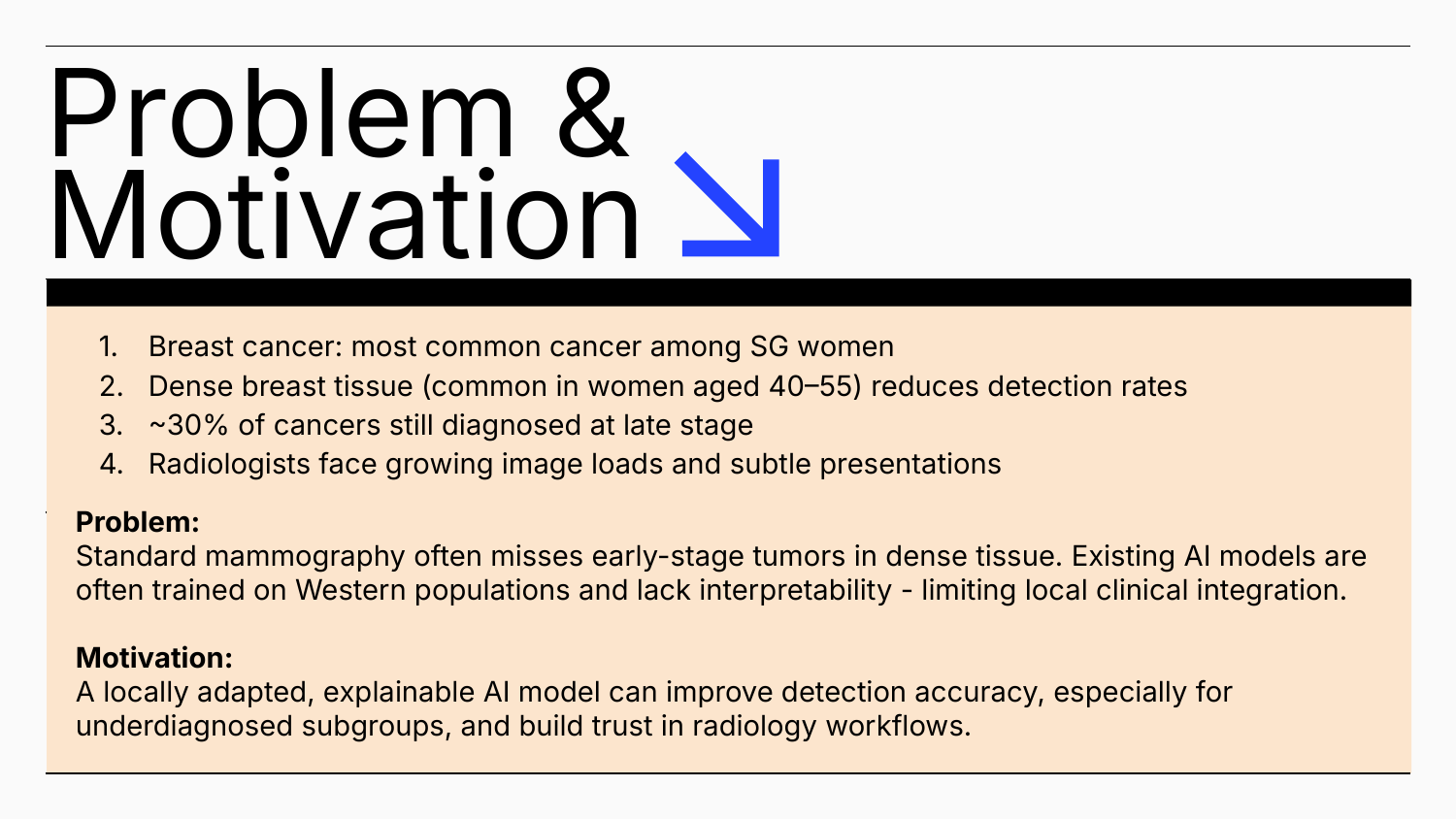

# Problem & Motivation

Breast cancer: most common cancer among SG women
Dense breast tissue (common in women aged 40–55) reduces detection rates
~30% of cancers still diagnosed at late stage
Radiologists face growing image loads and subtle presentations
Problem:
Standard mammography often misses early-stage tumors in dense tissue. Existing AI models are often trained on Western populations and lack interpretability - limiting local clinical integration.

Motivation:
A locally adapted, explainable AI model can improve detection accuracy, especially for underdiagnosed subgroups, and build trust in radiology workflows.

3